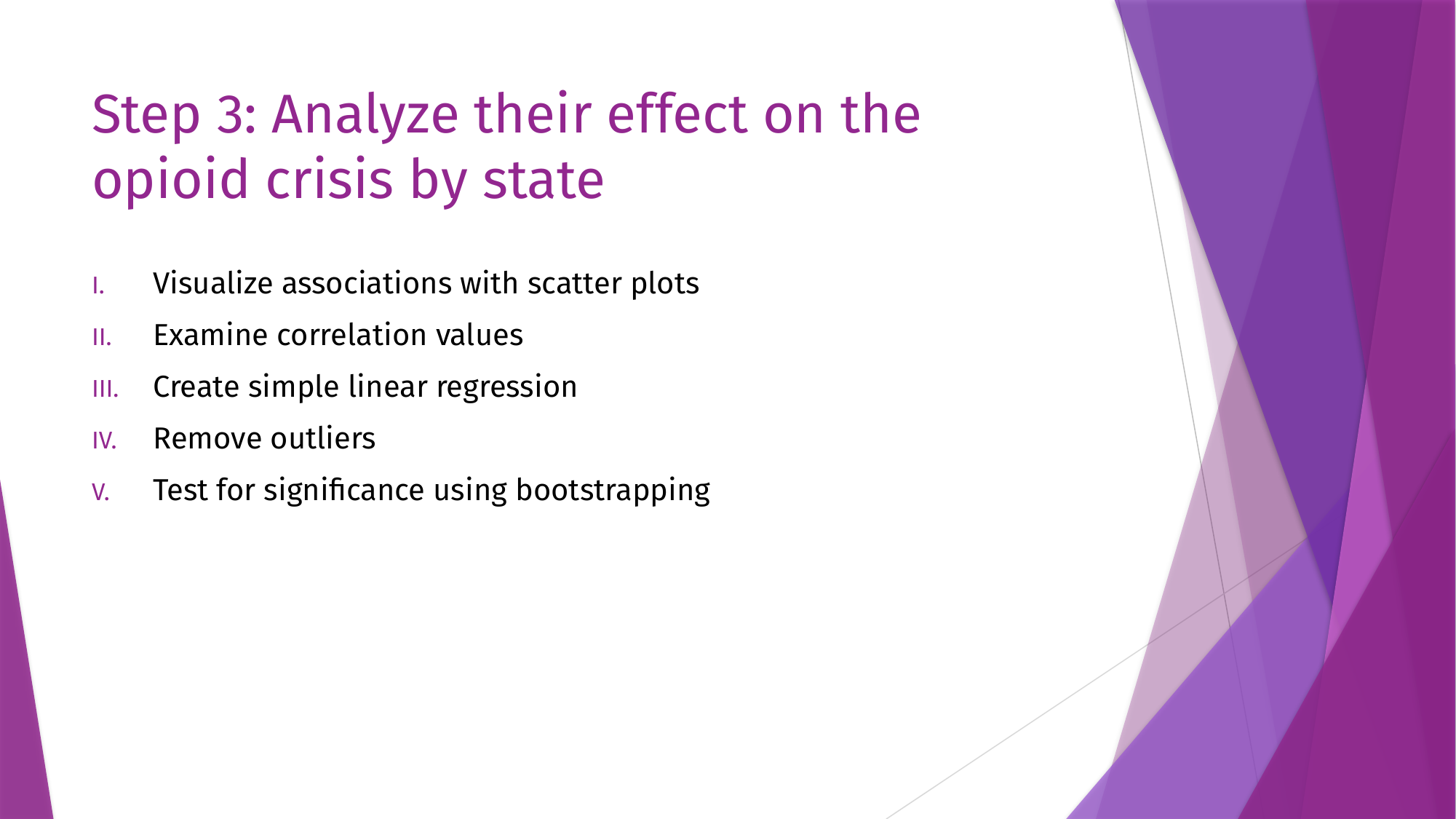

# Step 3: Analyze their effect on the opioid crisis by state
Visualize associations with scatter plots
Examine correlation values
Create simple linear regression
Remove outliers
Test for significance using bootstrapping